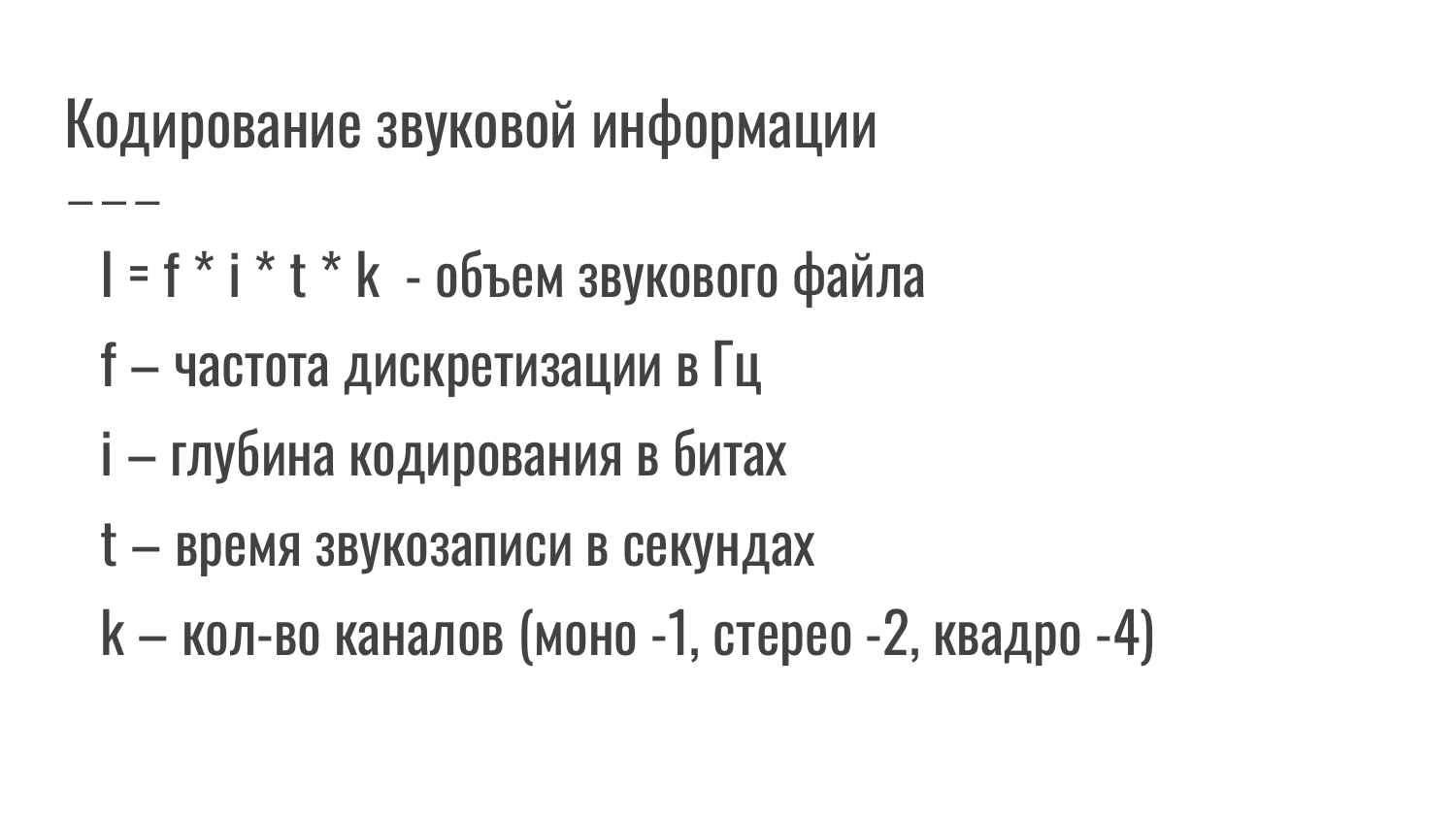

# Кодирование звуковой информации
I = f * i * t * k  - объем звукового файла
f – частота дискретизации в Гц
i – глубина кодирования в битах
t – время звукозаписи в секундах
k – кол-во каналов (моно -1, стерео -2, квадро -4)